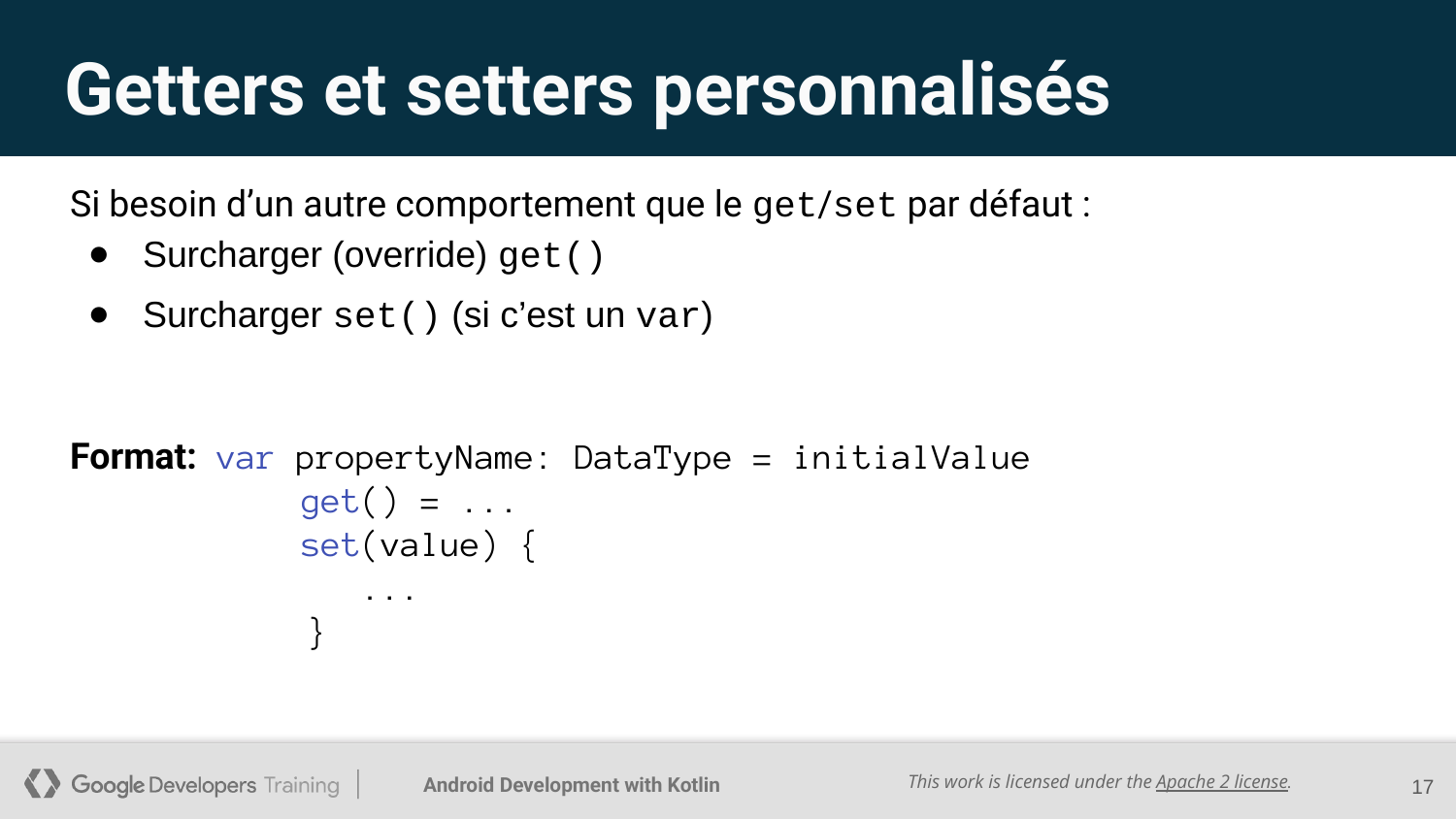

# Getters et setters personnalisés
Si besoin d’un autre comportement que le get/set par défaut :
Surcharger (override) get()
Surcharger set() (si c’est un var)

Format: var propertyName: DataType = initialValue
        get() = ...
        set(value) {
           ...
 }
17